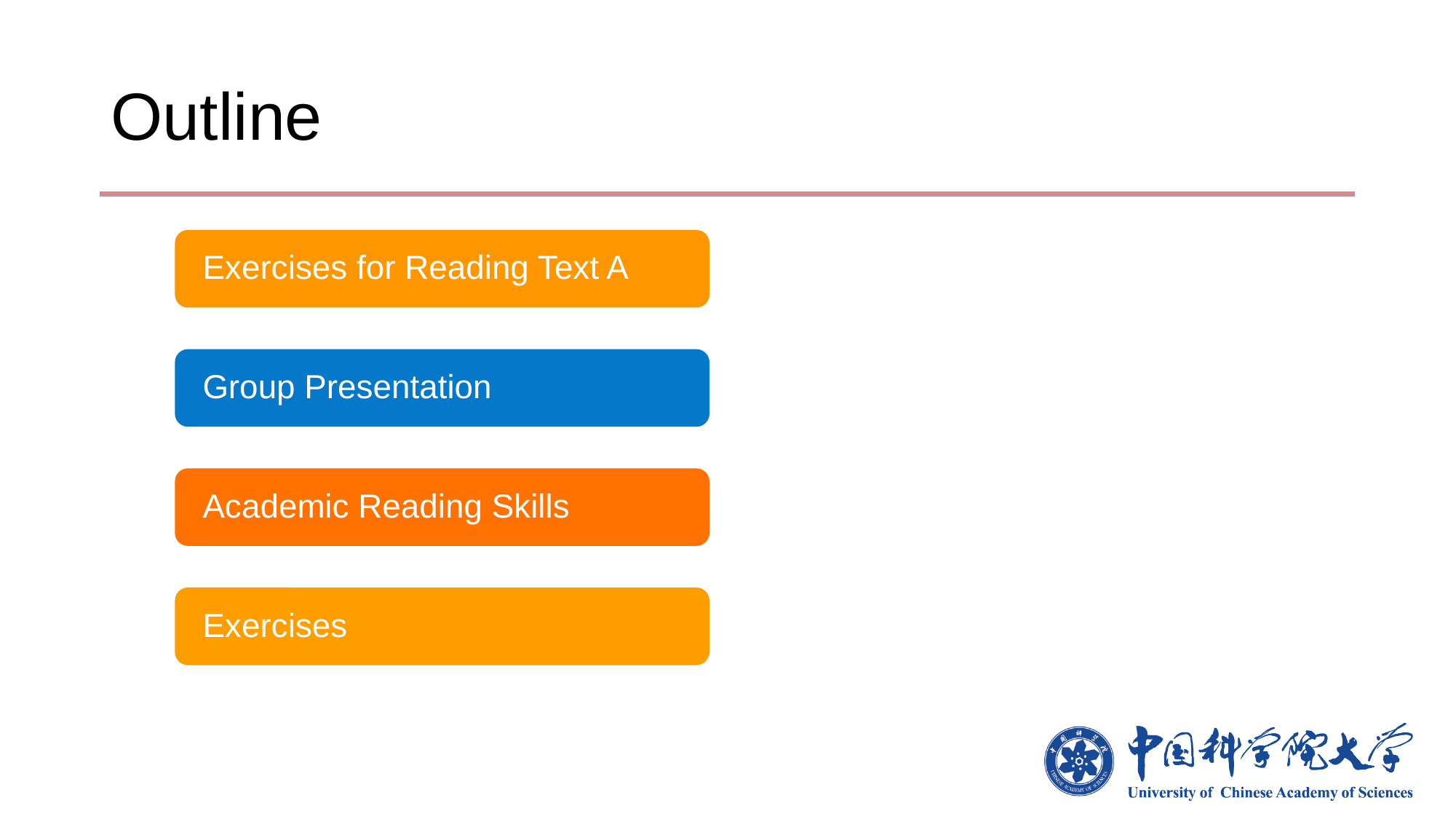

# Outline
Exercises for Reading Text A
Group Presentation
Academic Reading Skills
Exercises